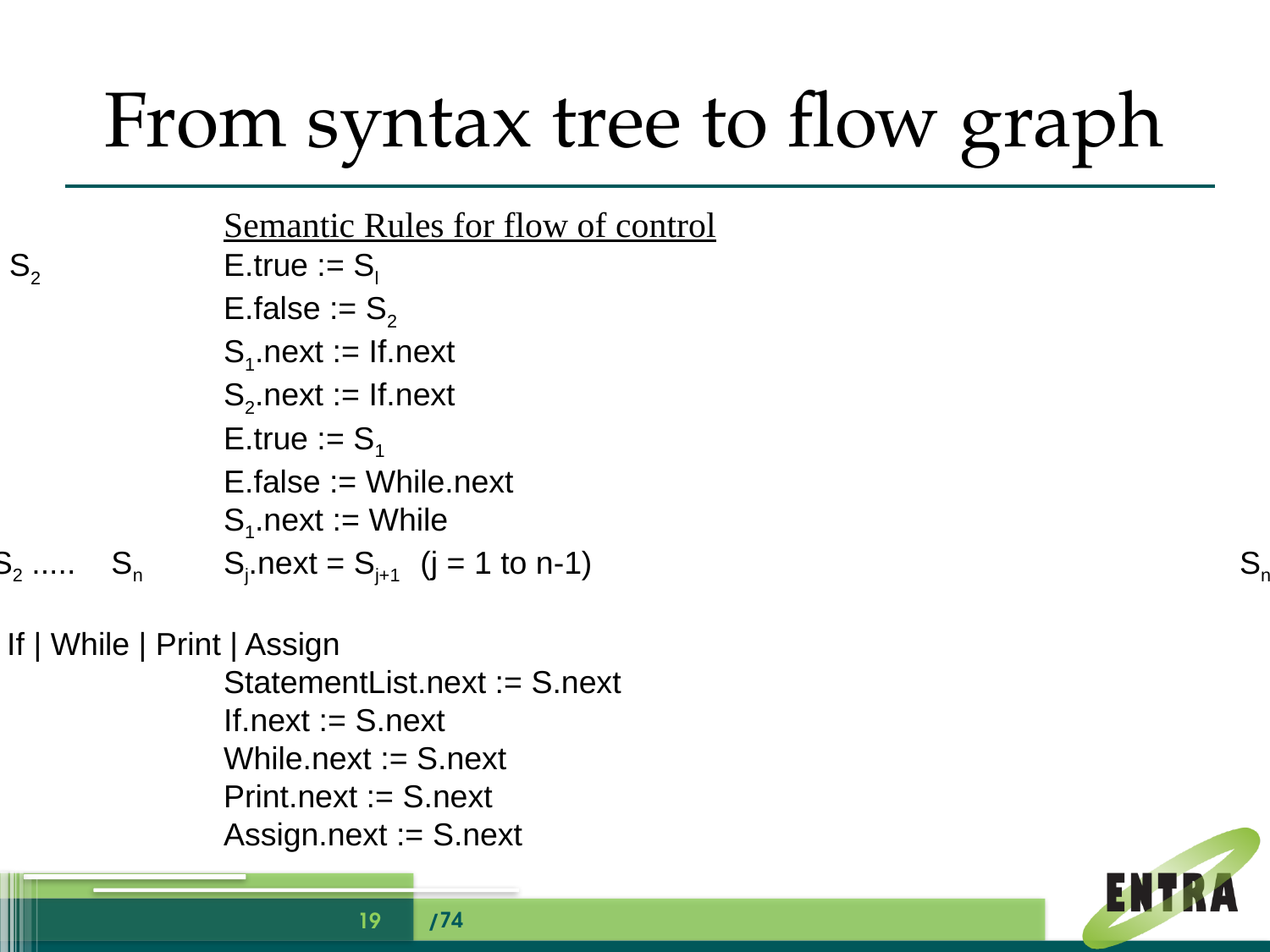

# From syntax tree to flow graph
Grammar Rules			Semantic Rules for flow of control
If → if E then S1 else S2		E.true := Sl
				E.false := S2
				S1.next := If.next
				S2.next := If.next
While → while E S1		E.true := S1
				E.false := While.next
				S1.next := While
StatementList → S1S2 .....    Sn	Sj.next = Sj+1    (j = 1 to n-1) 						Sn.next := StatementList.next

S → StatementList | If | While | Print | Assign
				StatementList.next := S.next
				If.next := S.next
				While.next := S.next
				Print.next := S.next
				Assign.next := S.next
/74
19